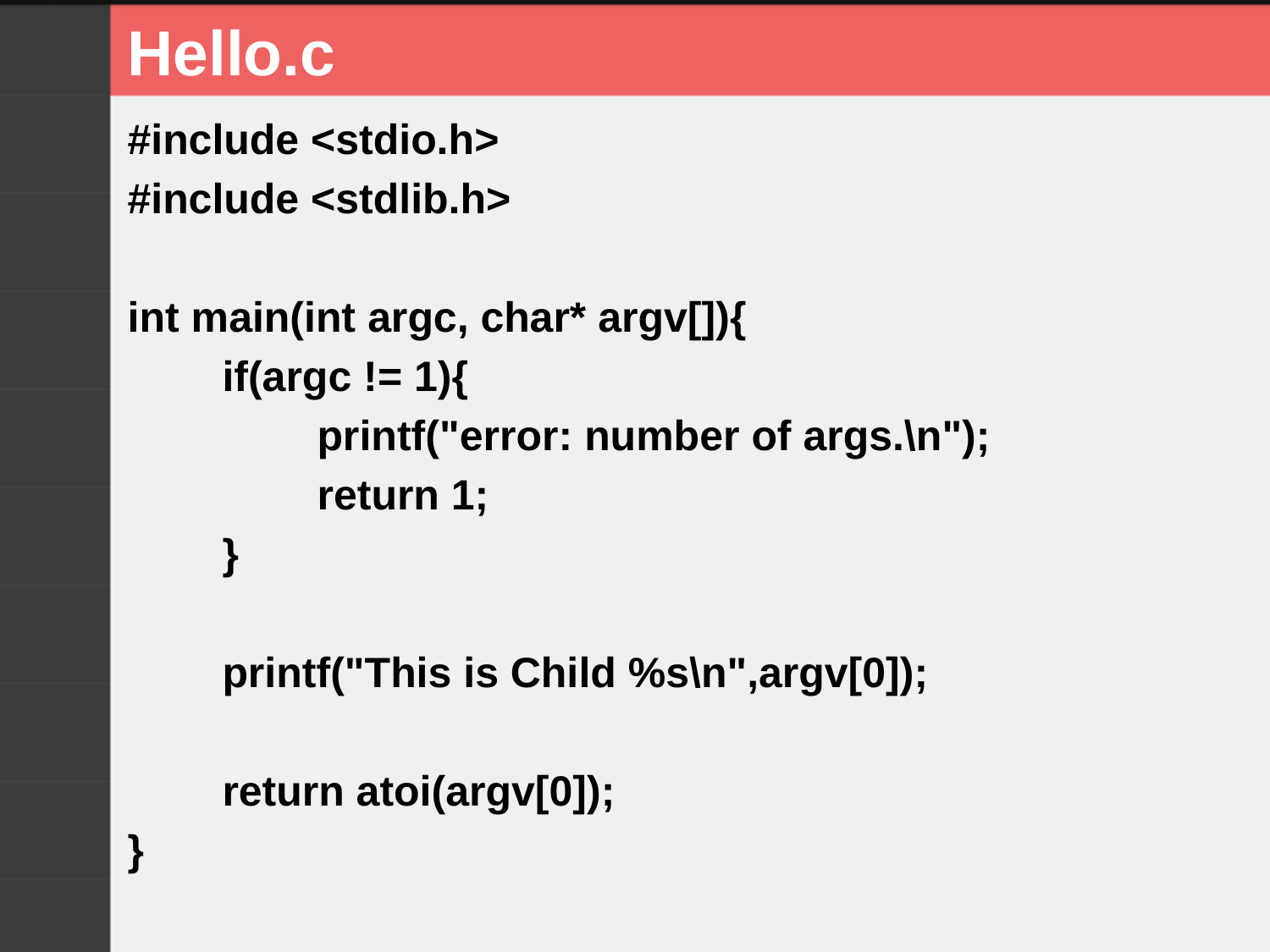

# Hello.c
#include <stdio.h>
#include <stdlib.h>

int main(int argc, char* argv[]){
        if(argc != 1){
                printf("error: number of args.\n");
                return 1;
        }

        printf("This is Child %s\n",argv[0]);

        return atoi(argv[0]);
}